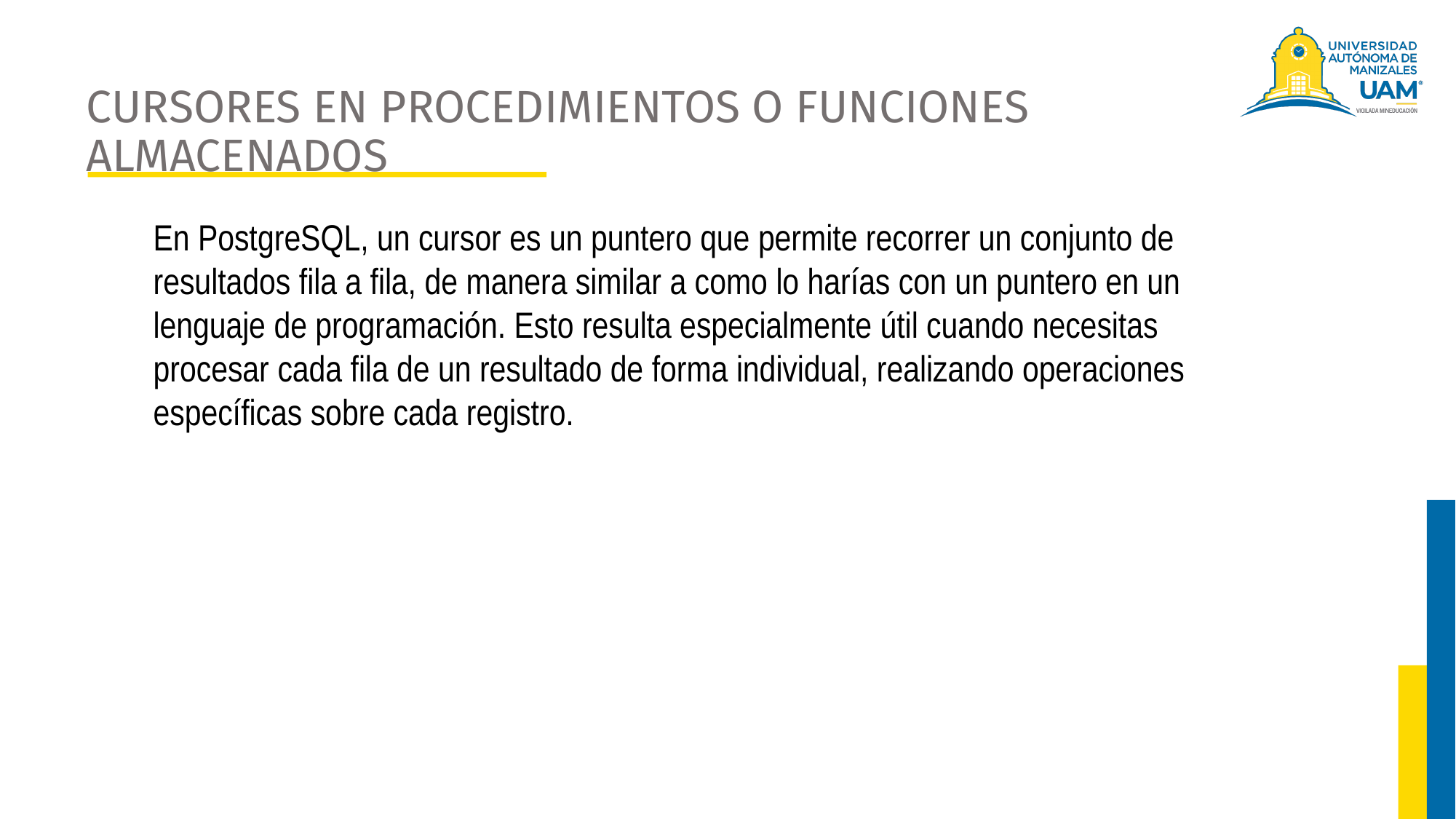

# CURSORES EN PROCEDIMIENTOS O FUNCIONES ALMACENADOS

En PostgreSQL, un cursor es un puntero que permite recorrer un conjunto de resultados fila a fila, de manera similar a como lo harías con un puntero en un lenguaje de programación. Esto resulta especialmente útil cuando necesitas procesar cada fila de un resultado de forma individual, realizando operaciones específicas sobre cada registro.